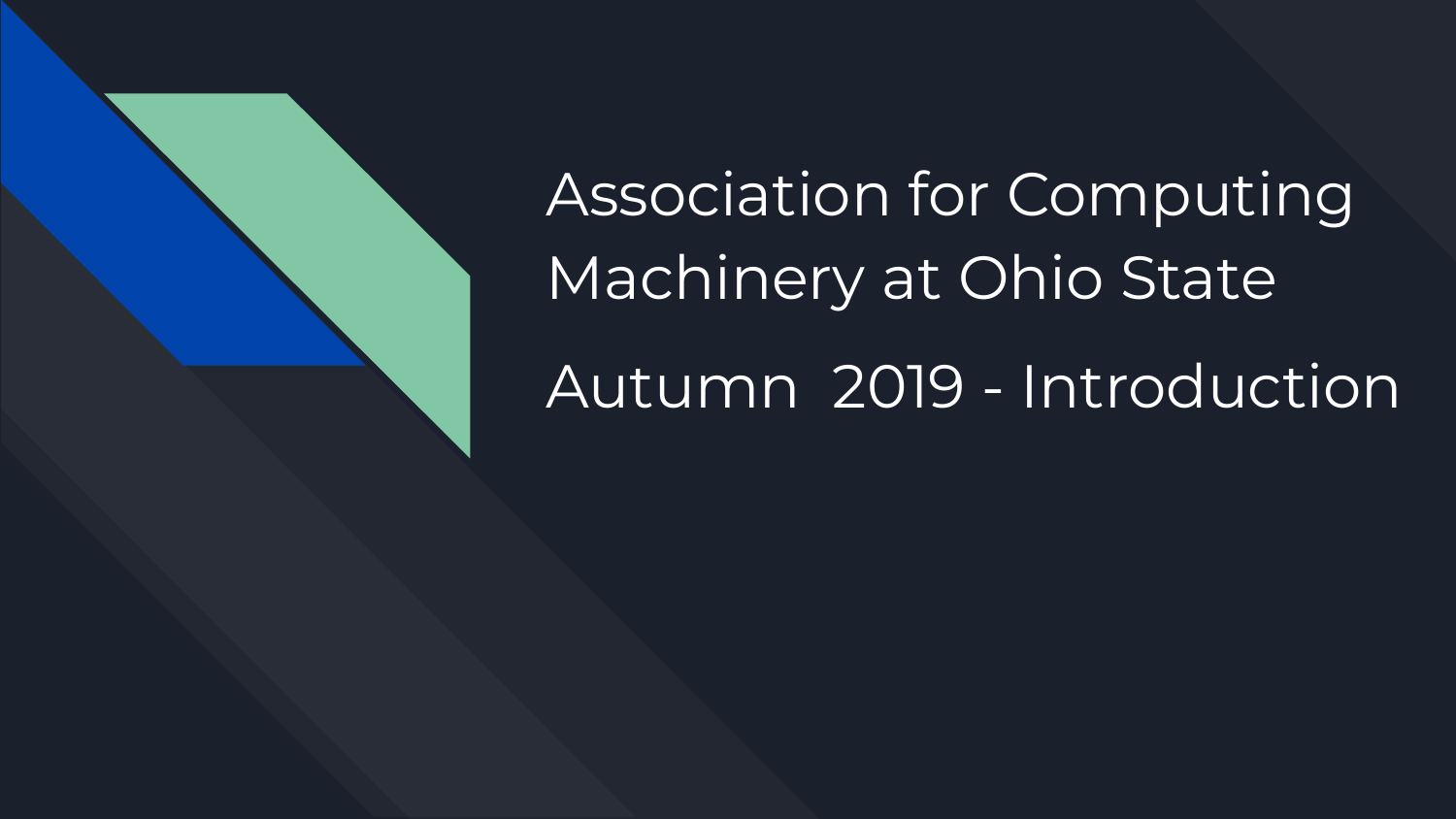

# Association for Computing Machinery at Ohio State
Autumn  2019 - Introduction